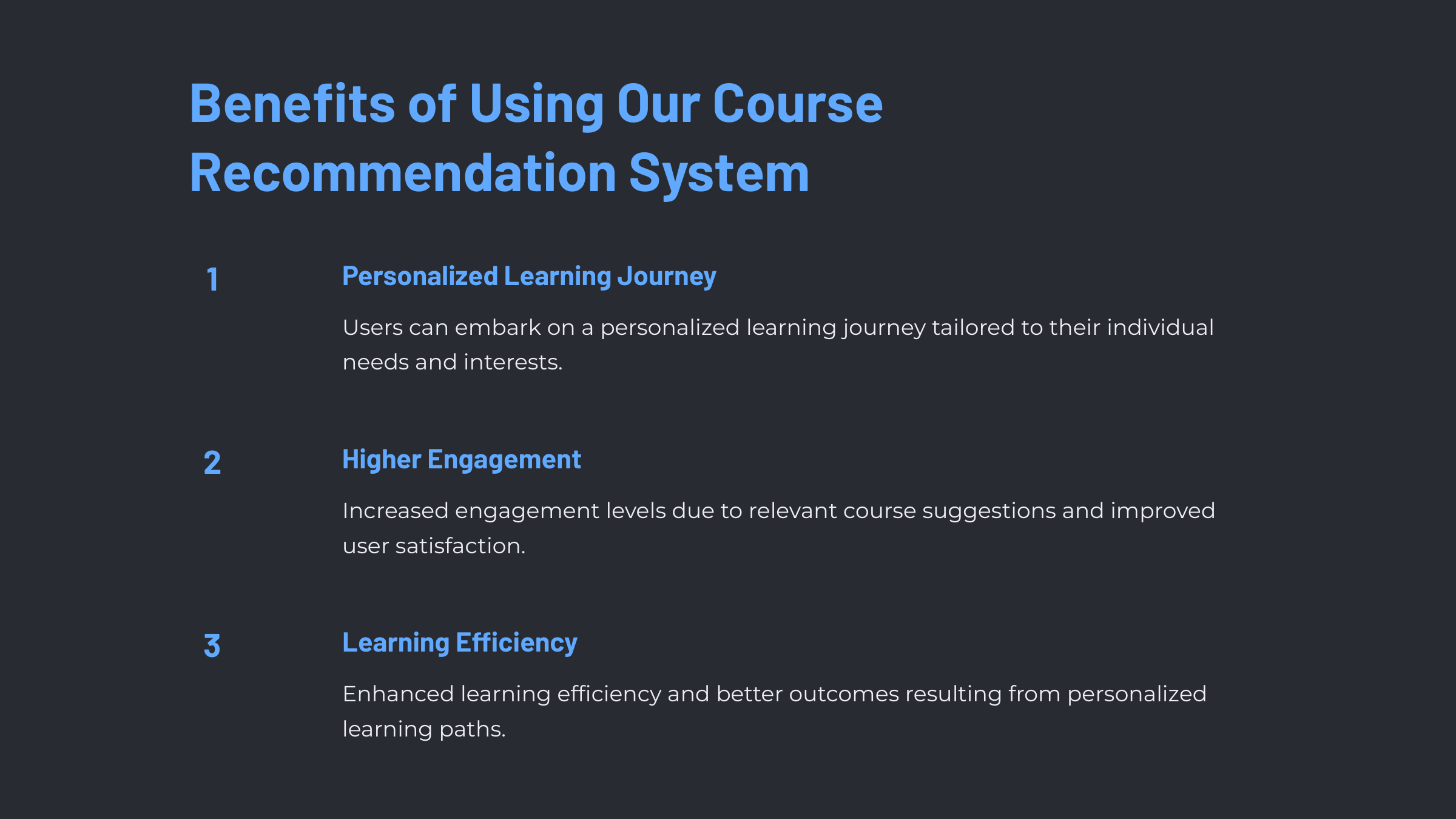

Benefits of Using Our Course Recommendation System

1
Personalized Learning Journey

Users can embark on a personalized learning journey tailored to their individual needs and interests.

2
Higher Engagement

Increased engagement levels due to relevant course suggestions and improved user satisfaction.

3
Learning Efficiency

Enhanced learning efficiency and better outcomes resulting from personalized learning paths.